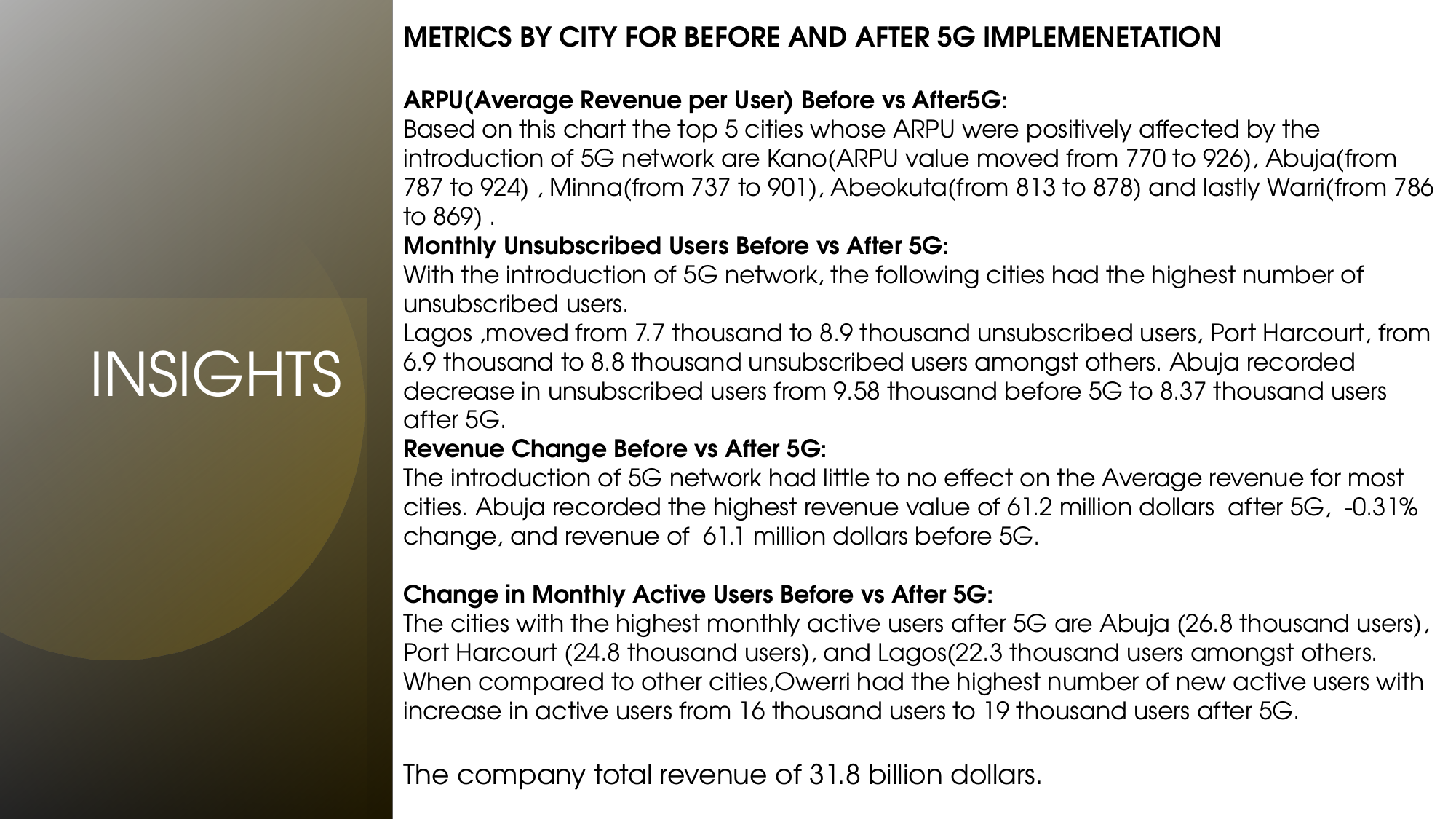

METRICS BY CITY FOR BEFORE AND AFTER 5G IMPLEMENETATION

ARPU(Average Revenue per User) Before vs After5G:
Based on this chart the top 5 cities whose ARPU were positively affected by the introduction of 5G network are Kano(ARPU value moved from 770 to 926), Abuja(from 787 to 924) , Minna(from 737 to 901), Abeokuta(from 813 to 878) and lastly Warri(from 786 to 869) .
Monthly Unsubscribed Users Before vs After 5G:
With the introduction of 5G network, the following cities had the highest number of unsubscribed users.
Lagos ,moved from 7.7 thousand to 8.9 thousand unsubscribed users, Port Harcourt, from 6.9 thousand to 8.8 thousand unsubscribed users amongst others. Abuja recorded decrease in unsubscribed users from 9.58 thousand before 5G to 8.37 thousand users after 5G.
Revenue Change Before vs After 5G:
The introduction of 5G network had little to no effect on the Average revenue for most cities. Abuja recorded the highest revenue value of 61.2 million dollars  after 5G,  -0.31% change, and revenue of  61.1 million dollars before 5G.

Change in Monthly Active Users Before vs After 5G:
The cities with the highest monthly active users after 5G are Abuja (26.8 thousand users), Port Harcourt (24.8 thousand users), and Lagos(22.3 thousand users amongst others. When compared to other cities,Owerri had the highest number of new active users with increase in active users from 16 thousand users to 19 thousand users after 5G.

The company total revenue of 31.8 billion dollars.

# INSIGHTS